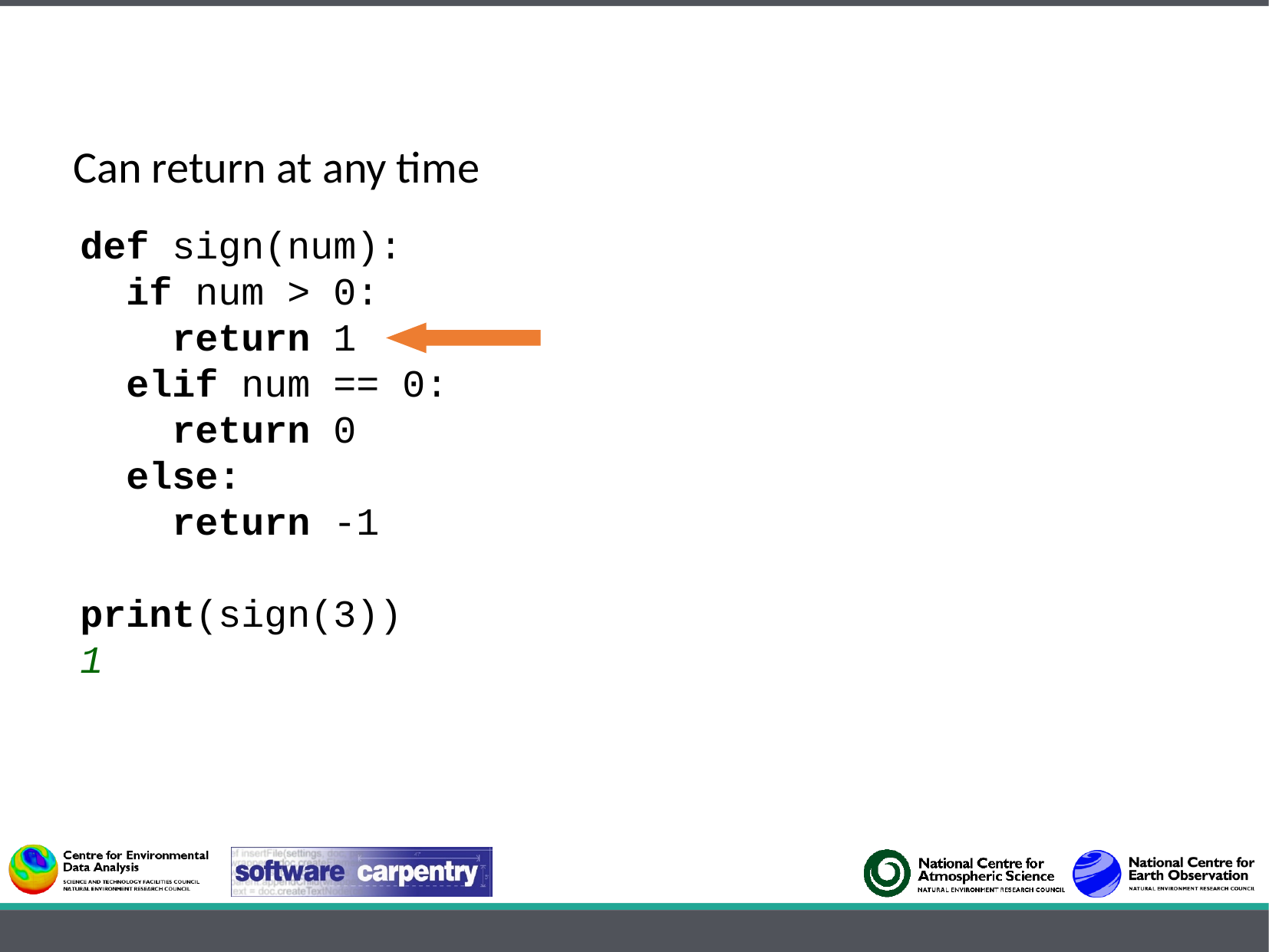

Can return at any time
def sign(num):
  if num > 0:
    return 1
  elif num == 0:
    return 0
  else:
    return -1

print(sign(3))
1